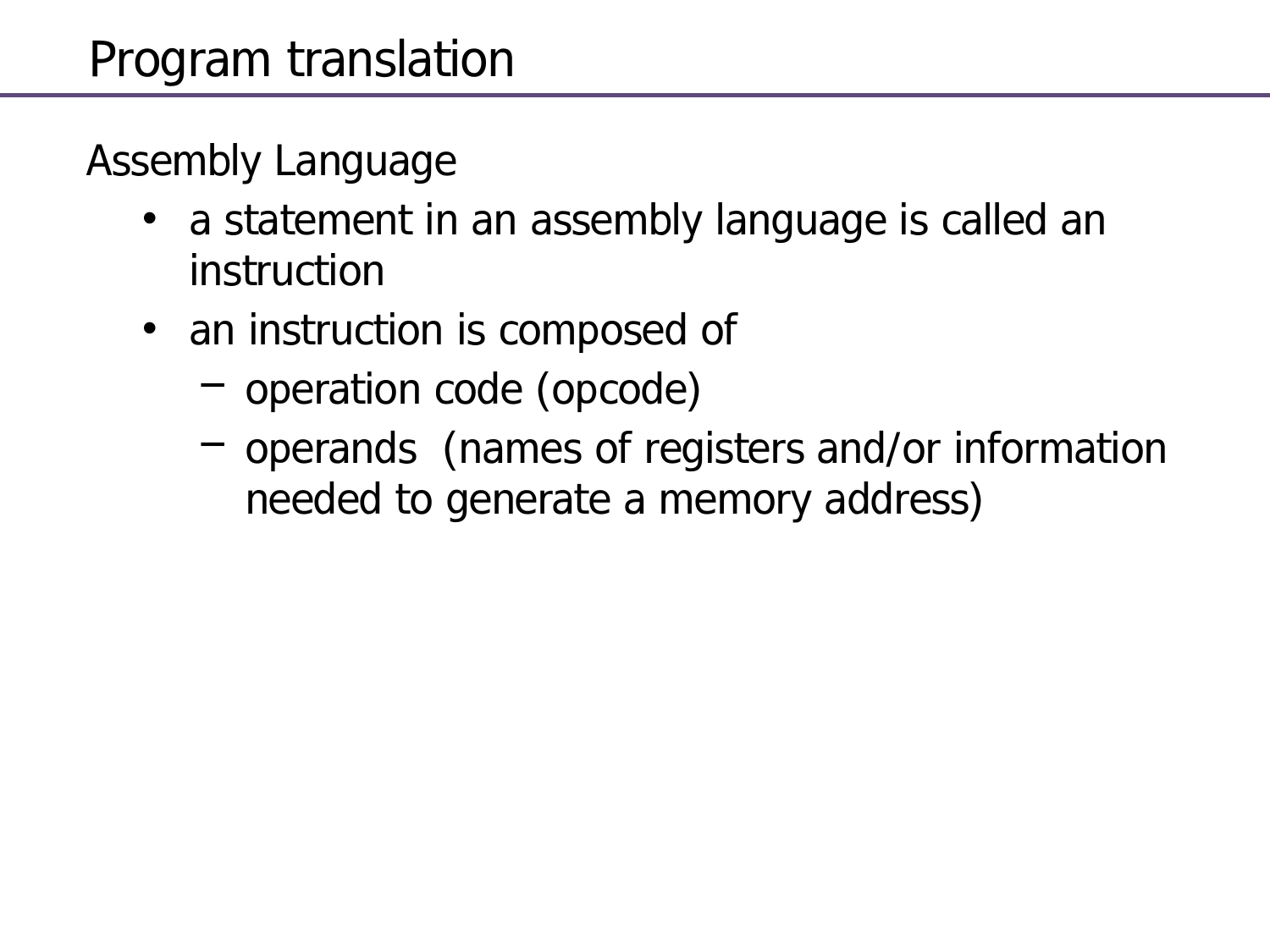

Program translation
Assembly Language
a statement in an assembly language is called an instruction
an instruction is composed of
operation code (opcode)
operands  (names of registers and/or information needed to generate a memory address)